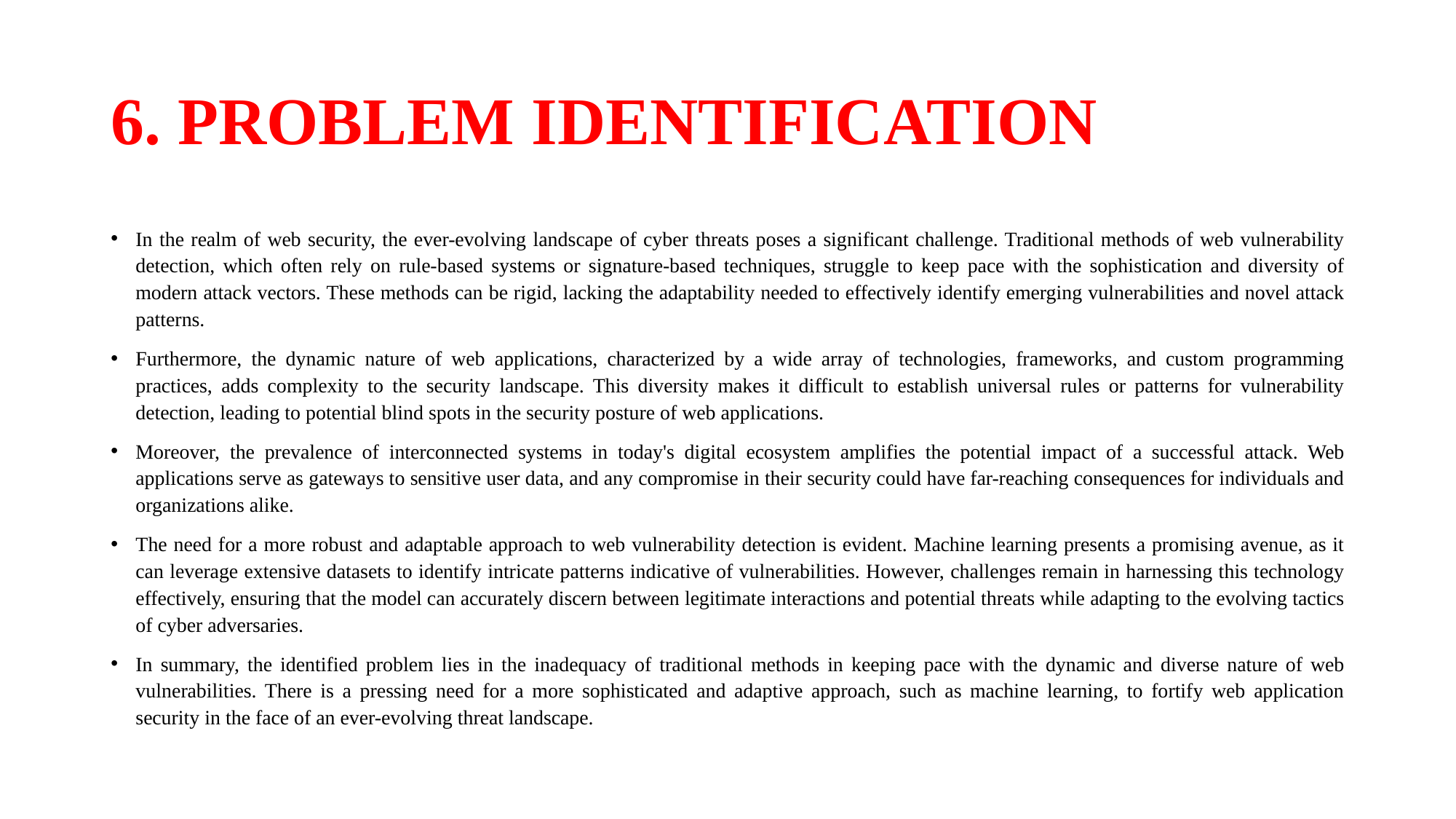

# 6. PROBLEM IDENTIFICATION
In the realm of web security, the ever-evolving landscape of cyber threats poses a significant challenge. Traditional methods of web vulnerability detection, which often rely on rule-based systems or signature-based techniques, struggle to keep pace with the sophistication and diversity of modern attack vectors. These methods can be rigid, lacking the adaptability needed to effectively identify emerging vulnerabilities and novel attack patterns.
Furthermore, the dynamic nature of web applications, characterized by a wide array of technologies, frameworks, and custom programming practices, adds complexity to the security landscape. This diversity makes it difficult to establish universal rules or patterns for vulnerability detection, leading to potential blind spots in the security posture of web applications.
Moreover, the prevalence of interconnected systems in today's digital ecosystem amplifies the potential impact of a successful attack. Web applications serve as gateways to sensitive user data, and any compromise in their security could have far-reaching consequences for individuals and organizations alike.
The need for a more robust and adaptable approach to web vulnerability detection is evident. Machine learning presents a promising avenue, as it can leverage extensive datasets to identify intricate patterns indicative of vulnerabilities. However, challenges remain in harnessing this technology effectively, ensuring that the model can accurately discern between legitimate interactions and potential threats while adapting to the evolving tactics of cyber adversaries.
In summary, the identified problem lies in the inadequacy of traditional methods in keeping pace with the dynamic and diverse nature of web vulnerabilities. There is a pressing need for a more sophisticated and adaptive approach, such as machine learning, to fortify web application security in the face of an ever-evolving threat landscape.